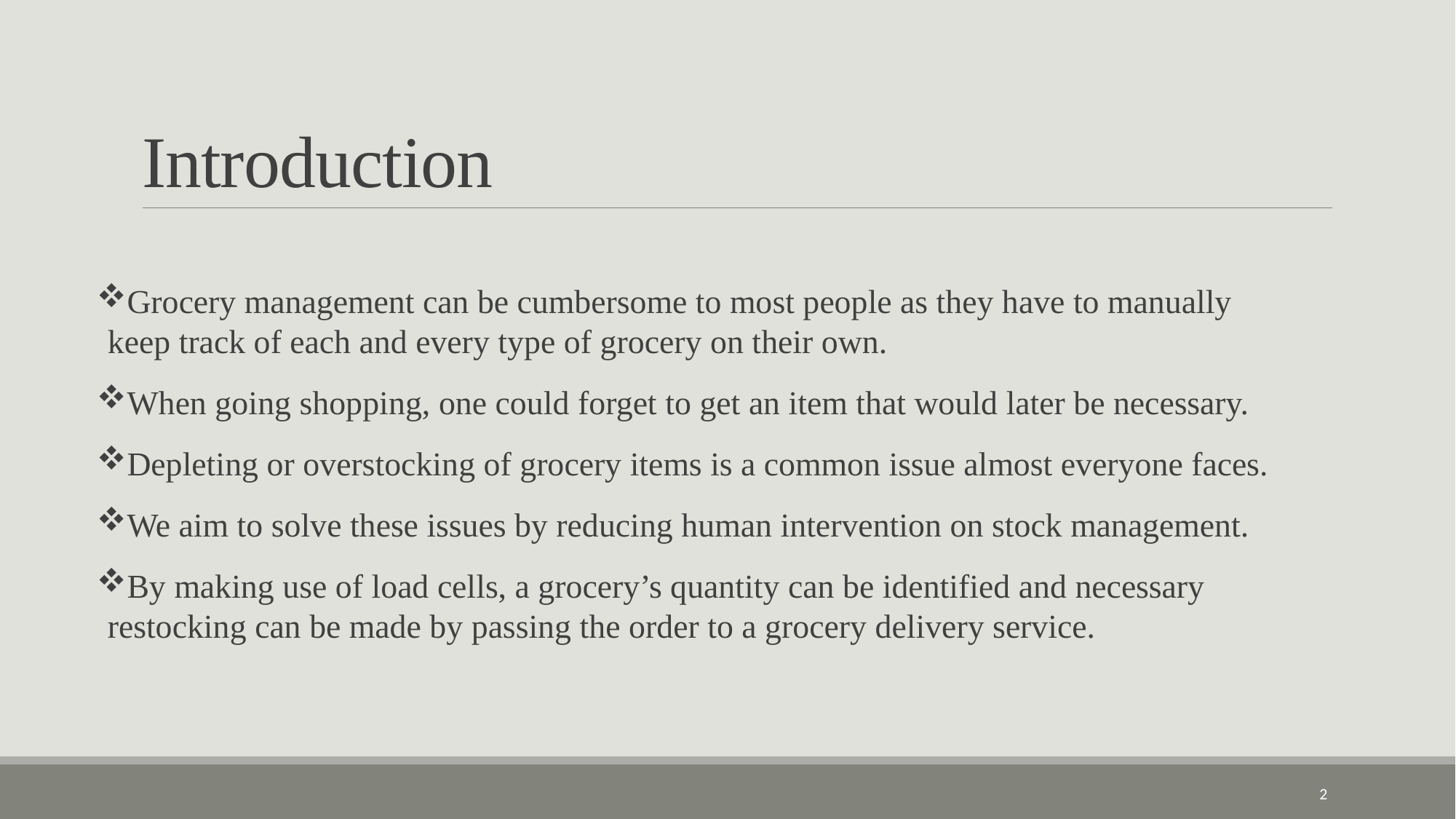

# Introduction
Grocery management can be cumbersome to most people as they have to manually keep track of each and every type of grocery on their own.
When going shopping, one could forget to get an item that would later be necessary.
Depleting or overstocking of grocery items is a common issue almost everyone faces.
We aim to solve these issues by reducing human intervention on stock management.
By making use of load cells, a grocery’s quantity can be identified and necessary restocking can be made by passing the order to a grocery delivery service.
2